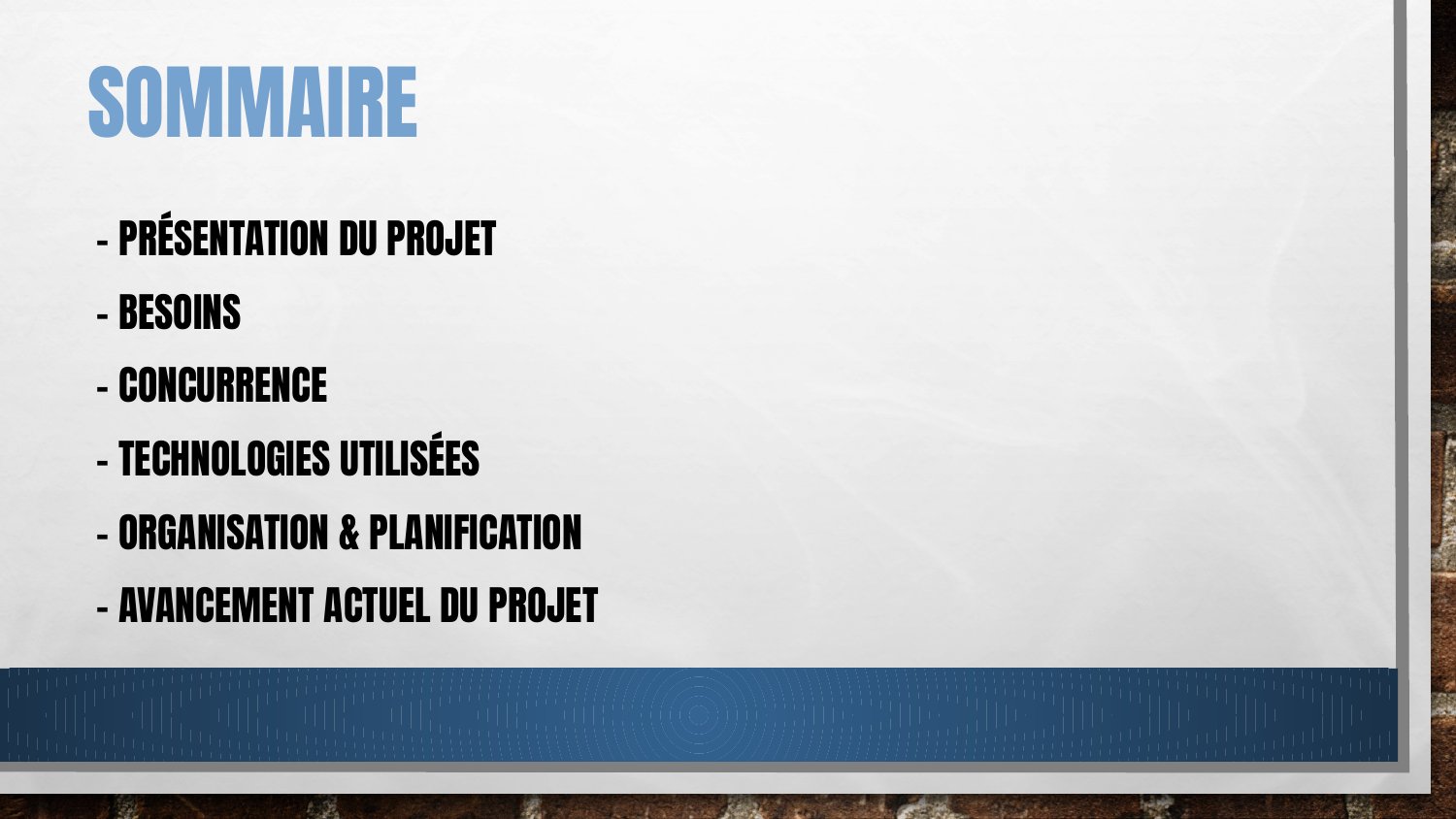

# Sommaire
 - présentation du projet
 - Besoins
 - Concurrence
 - Technologies utilisées
 - Organisation & planification
 - Avancement actuel du projet